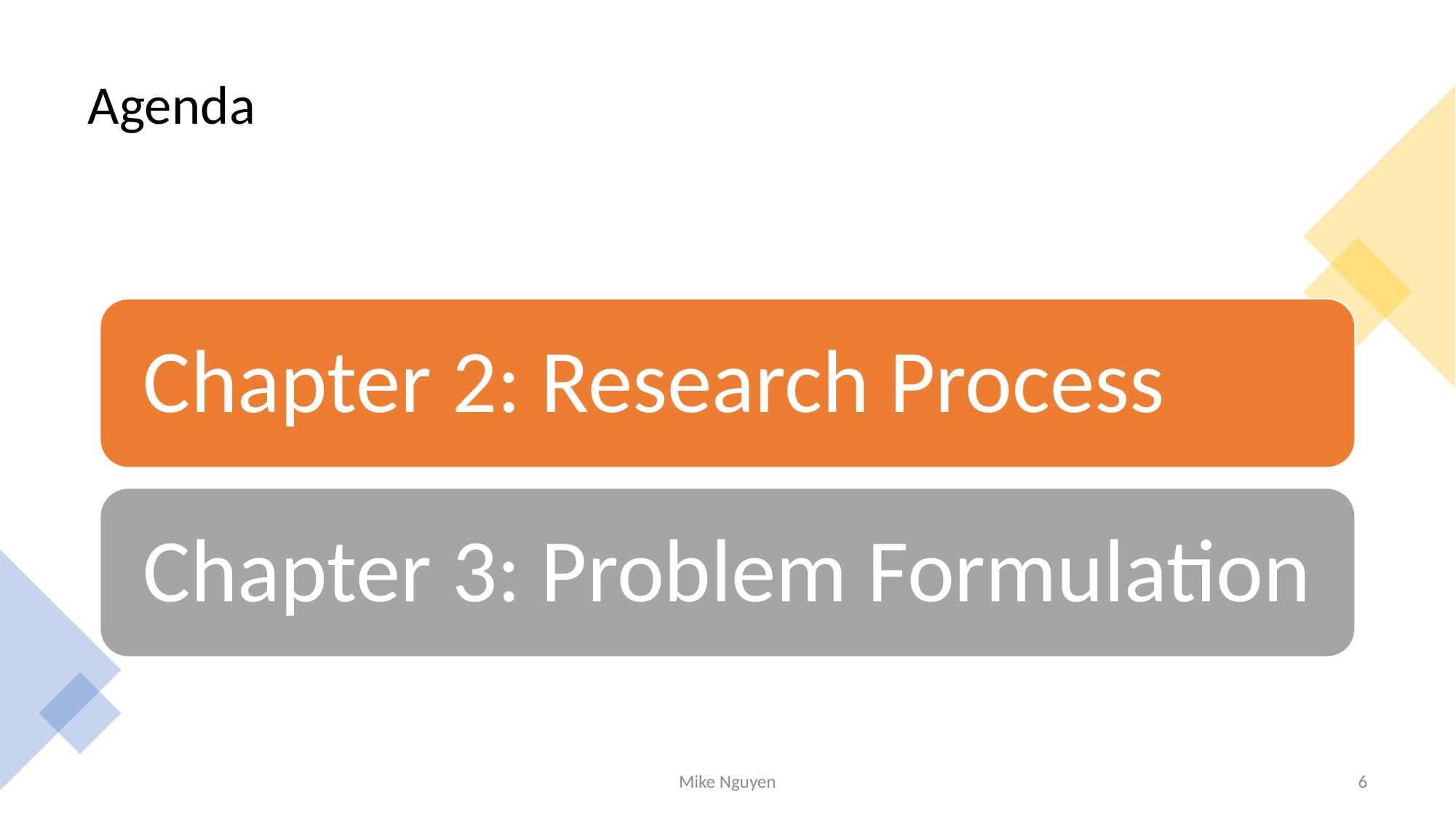

# Agenda

Chapter 2: Research Process
Chapter 3: Problem Formulation

Mike Nguyen
6